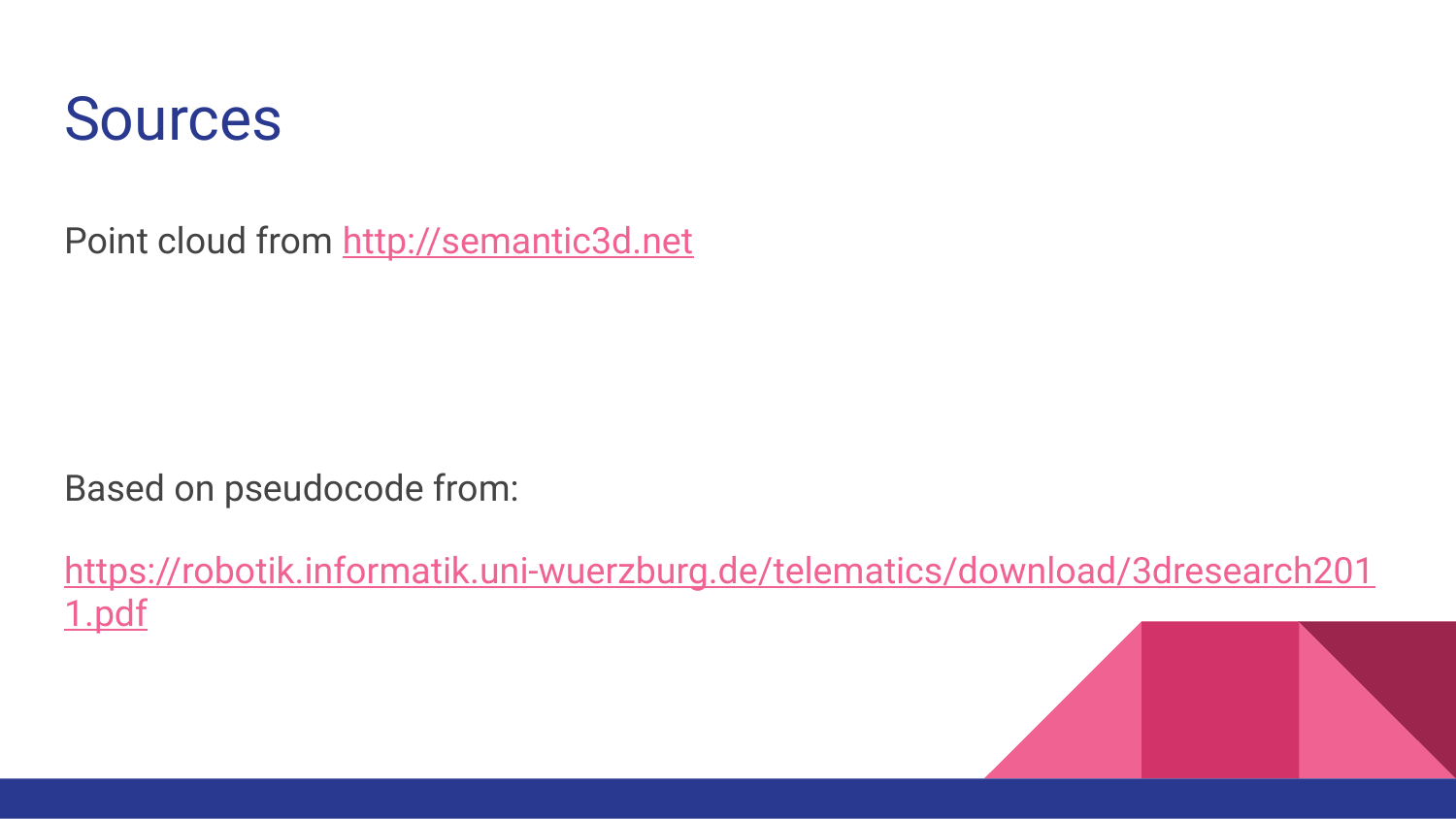

# Sources
Point cloud from http://semantic3d.net

Based on pseudocode from:
https://robotik.informatik.uni-wuerzburg.de/telematics/download/3dresearch2011.pdf